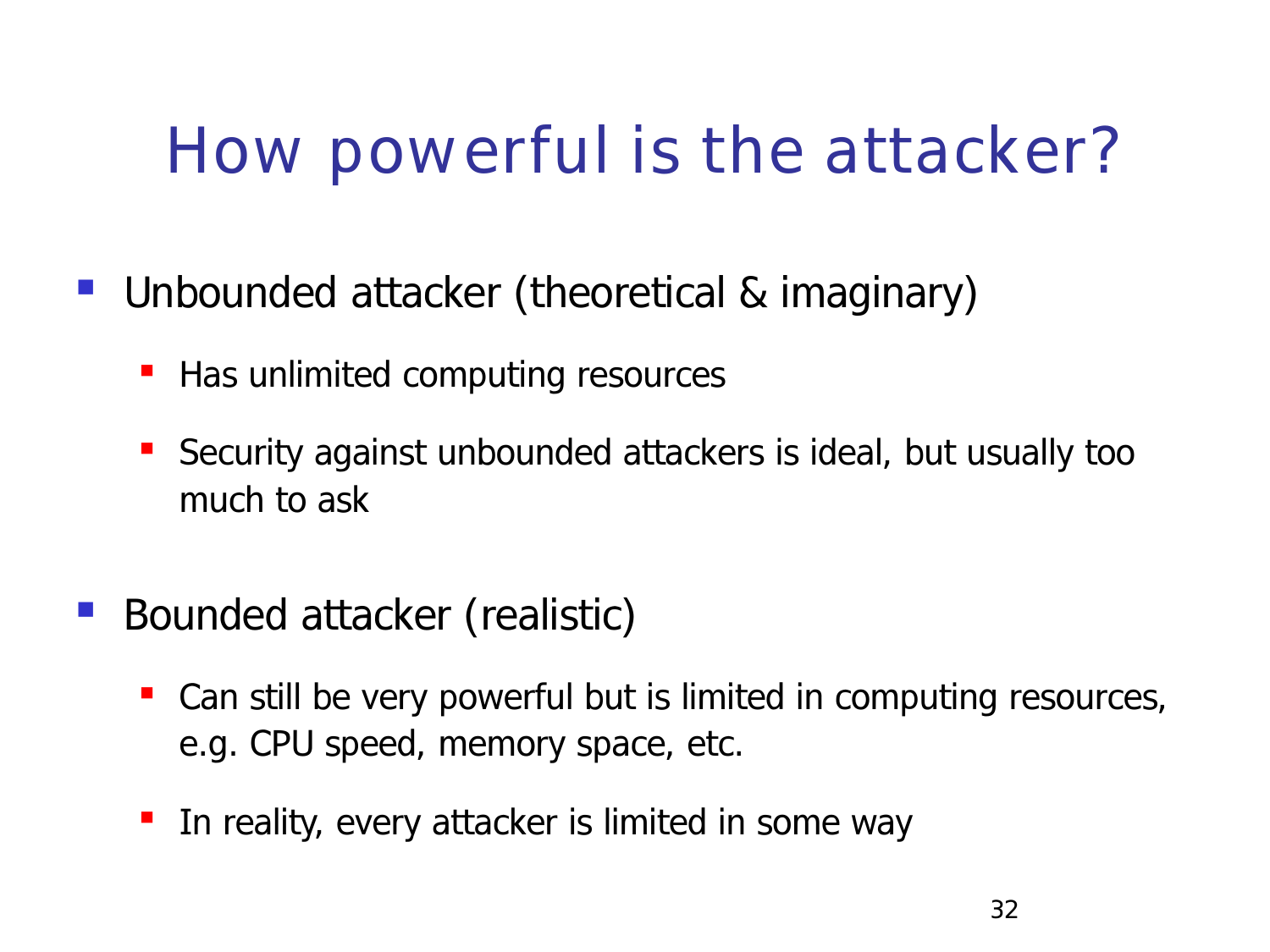

# How powerful is the attacker?
Unbounded attacker (theoretical & imaginary)
Has unlimited computing resources
Security against unbounded attackers is ideal, but usually too much to ask
Bounded attacker (realistic)
Can still be very powerful but is limited in computing resources, e.g. CPU speed, memory space, etc.
In reality, every attacker is limited in some way

32